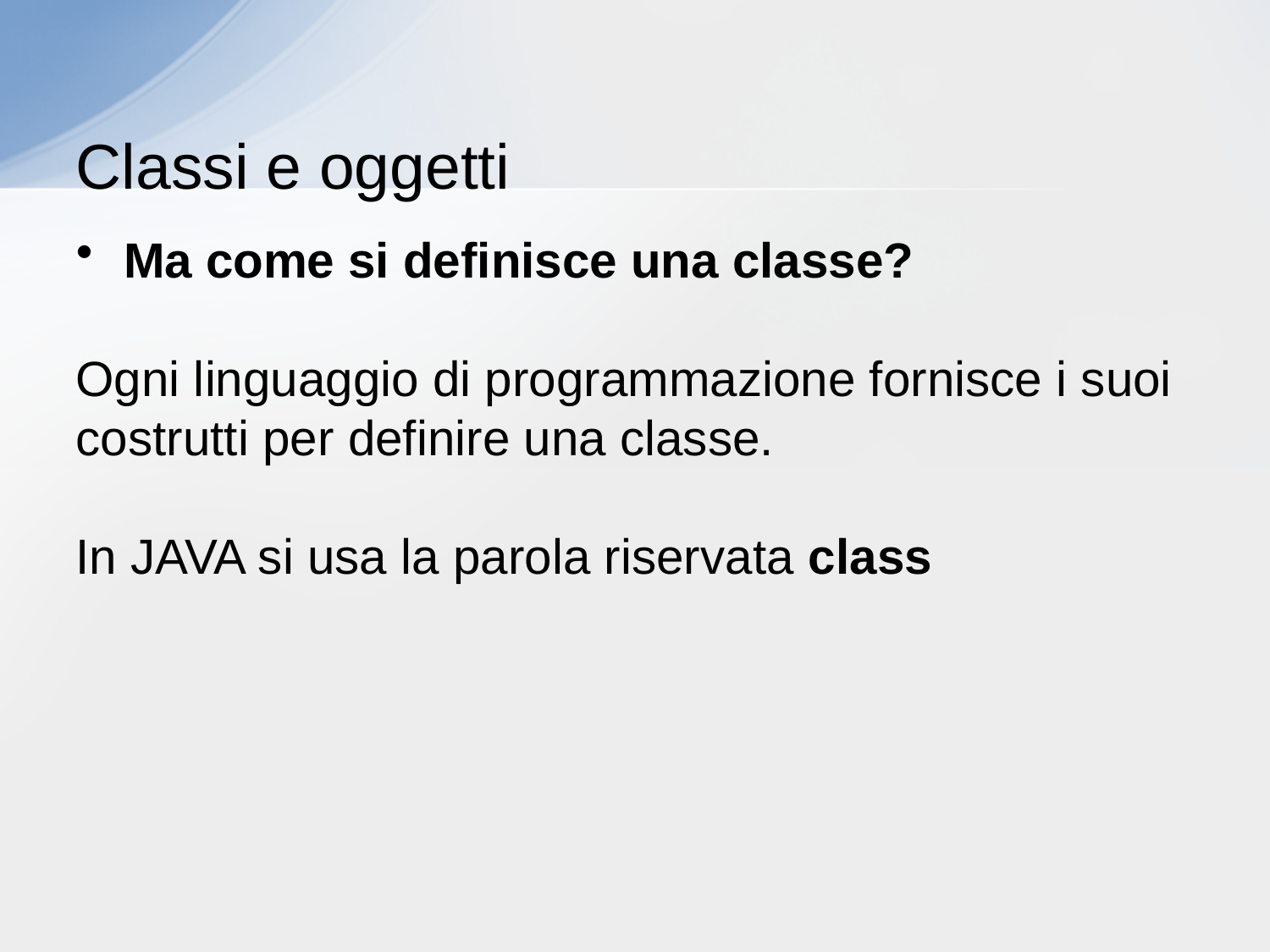

# Classi e oggetti
Ma come si definisce una classe?

Ogni linguaggio di programmazione fornisce i suoi costrutti per definire una classe.

In JAVA si usa la parola riservata class